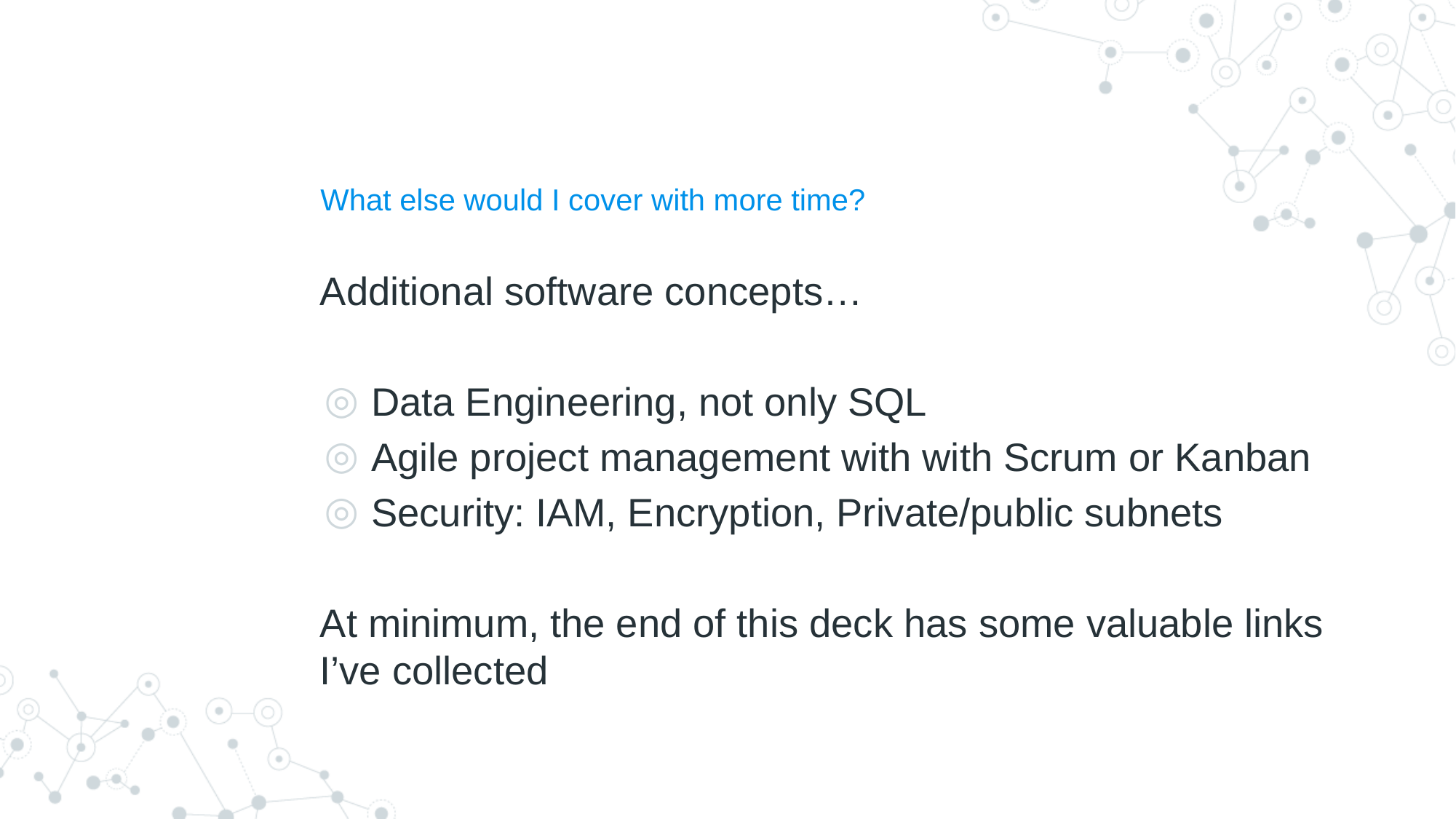

# What else would I cover with more time?
Additional software concepts…

Data Engineering, not only SQL
Agile project management with with Scrum or Kanban
Security: IAM, Encryption, Private/public subnets

At minimum, the end of this deck has some valuable links I’ve collected